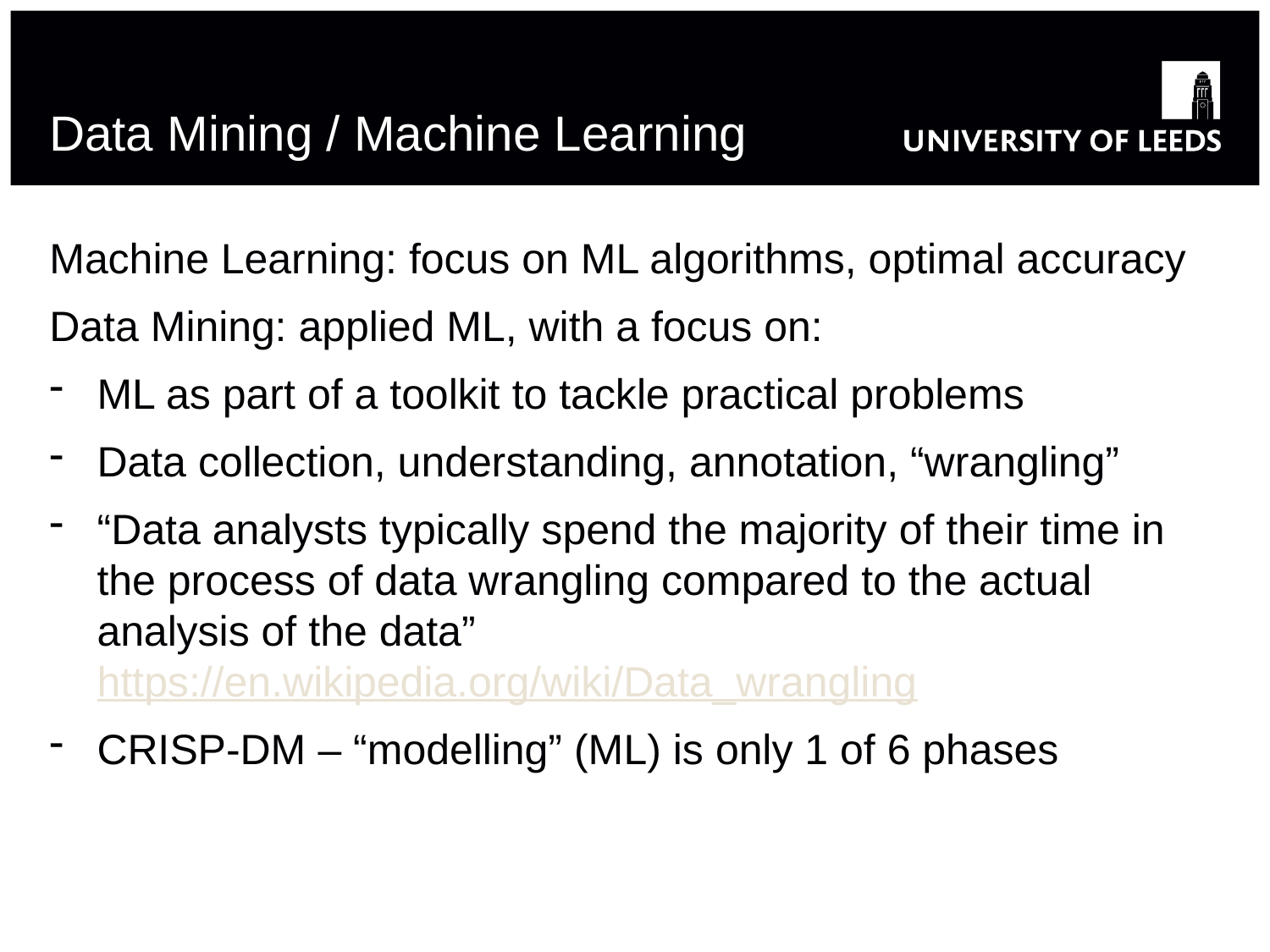

# Data Mining / Machine Learning
Machine Learning: focus on ML algorithms, optimal accuracy
Data Mining: applied ML, with a focus on:
ML as part of a toolkit to tackle practical problems
Data collection, understanding, annotation, “wrangling”
“Data analysts typically spend the majority of their time in the process of data wrangling compared to the actual analysis of the data” https://en.wikipedia.org/wiki/Data_wrangling
CRISP-DM – “modelling” (ML) is only 1 of 6 phases